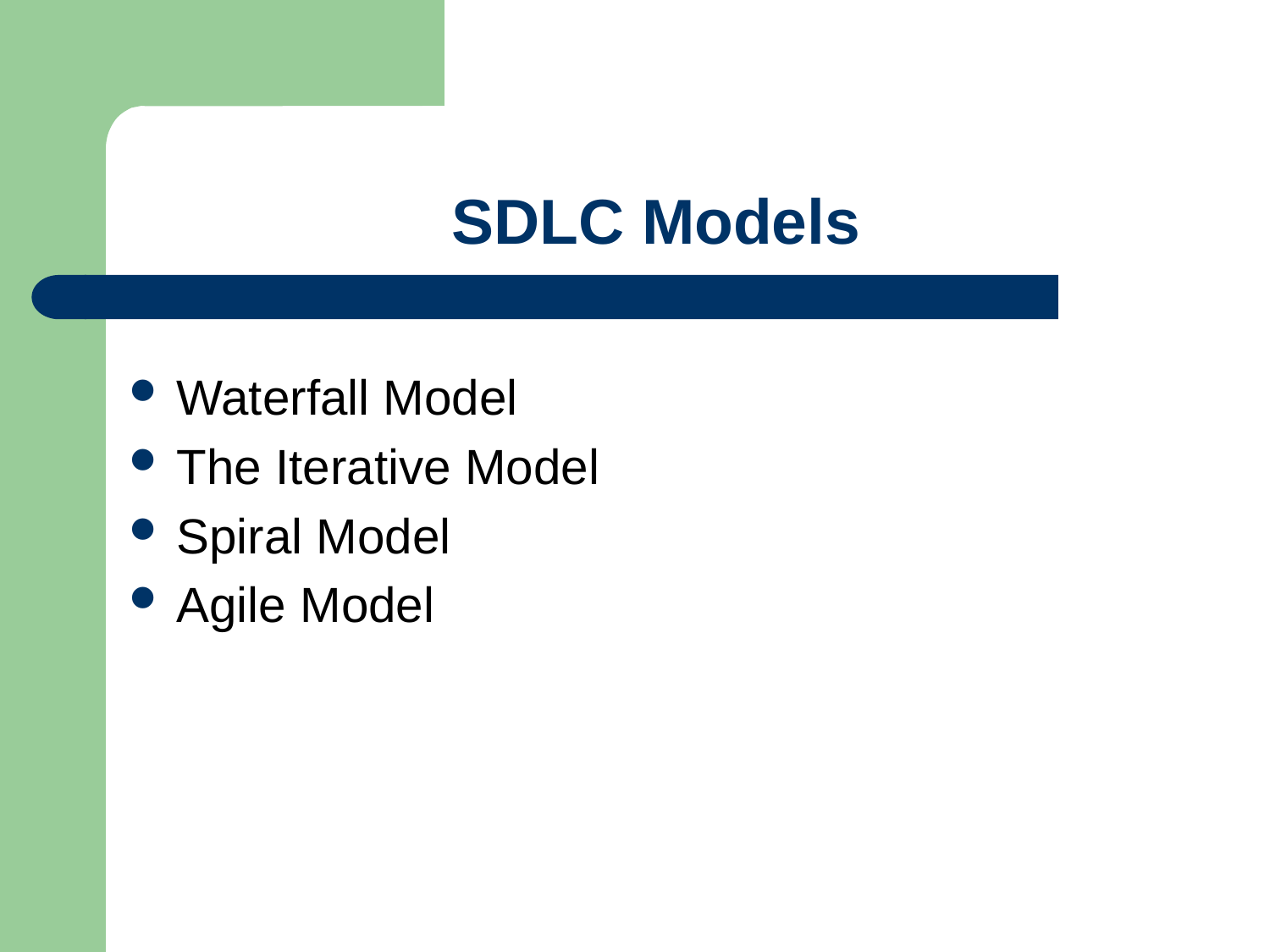

# SDLC Models
Waterfall Model
The Iterative Model
Spiral Model
Agile Model